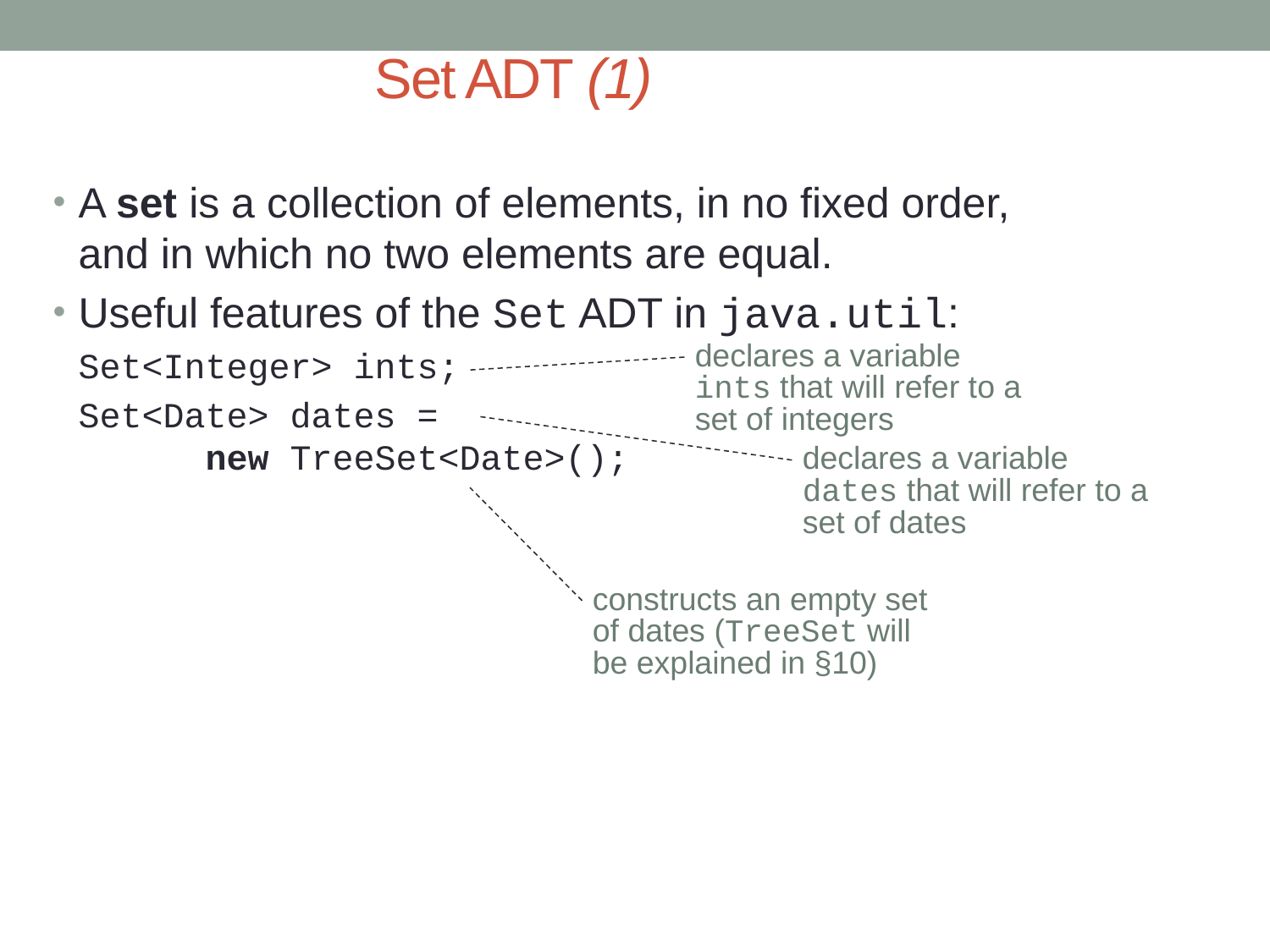

# Set ADT (1)
A set is a collection of elements, in no fixed order, and in which no two elements are equal.
Useful features of the Set ADT in java.util:
	Set<Integer> ints;
	Set<Date> dates =
	new TreeSet<Date>();

declares a variable ints that will refer to a set of integers
declares a variable dates that will refer to a set of dates
constructs an empty set of dates (TreeSet will be explained in §10)